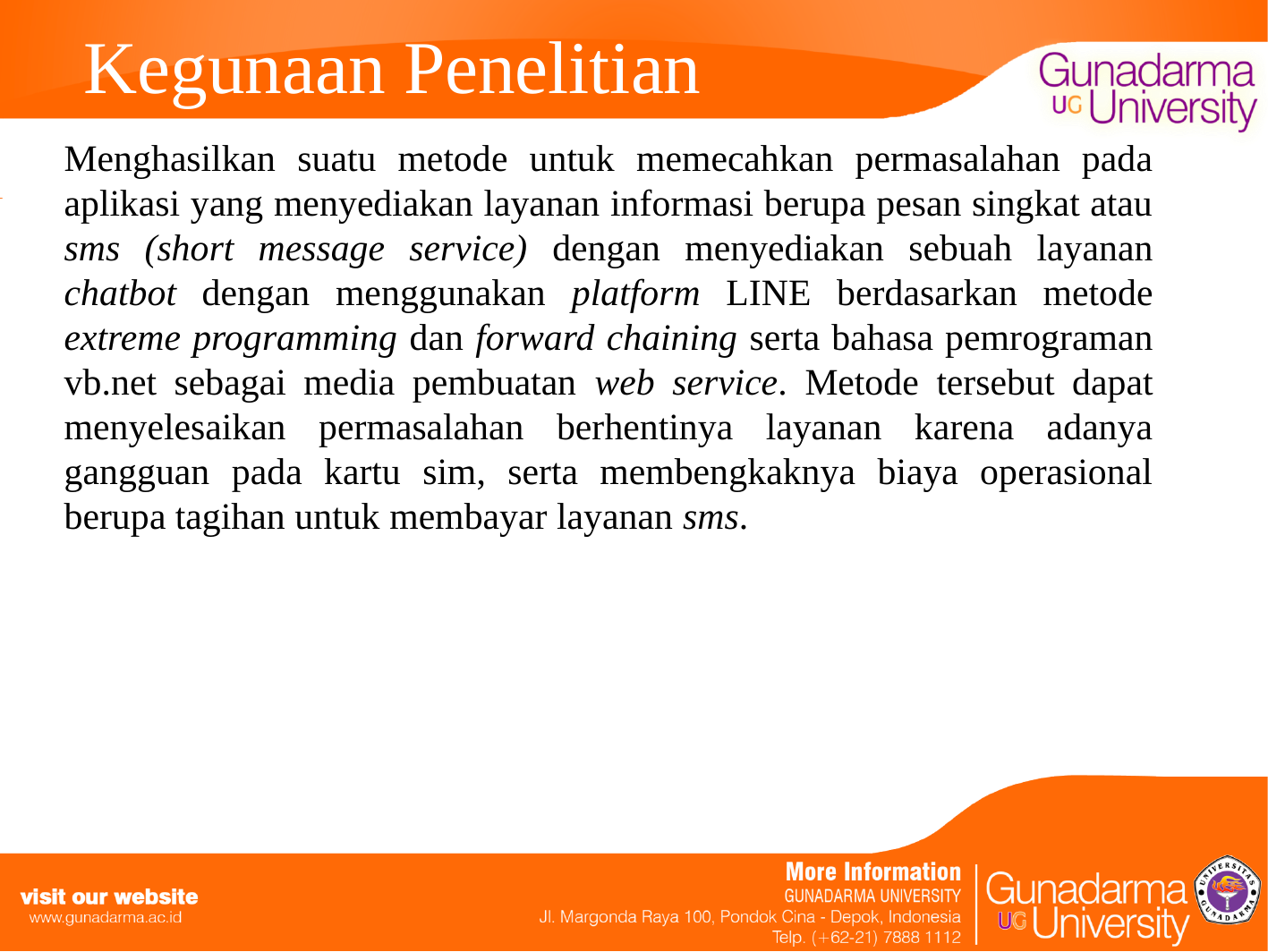

# Kegunaan Penelitian
Menghasilkan suatu metode untuk memecahkan permasalahan pada aplikasi yang menyediakan layanan informasi berupa pesan singkat atau sms (short message service) dengan menyediakan sebuah layanan chatbot dengan menggunakan platform LINE berdasarkan metode extreme programming dan forward chaining serta bahasa pemrograman vb.net sebagai media pembuatan web service. Metode tersebut dapat menyelesaikan permasalahan berhentinya layanan karena adanya gangguan pada kartu sim, serta membengkaknya biaya operasional berupa tagihan untuk membayar layanan sms.